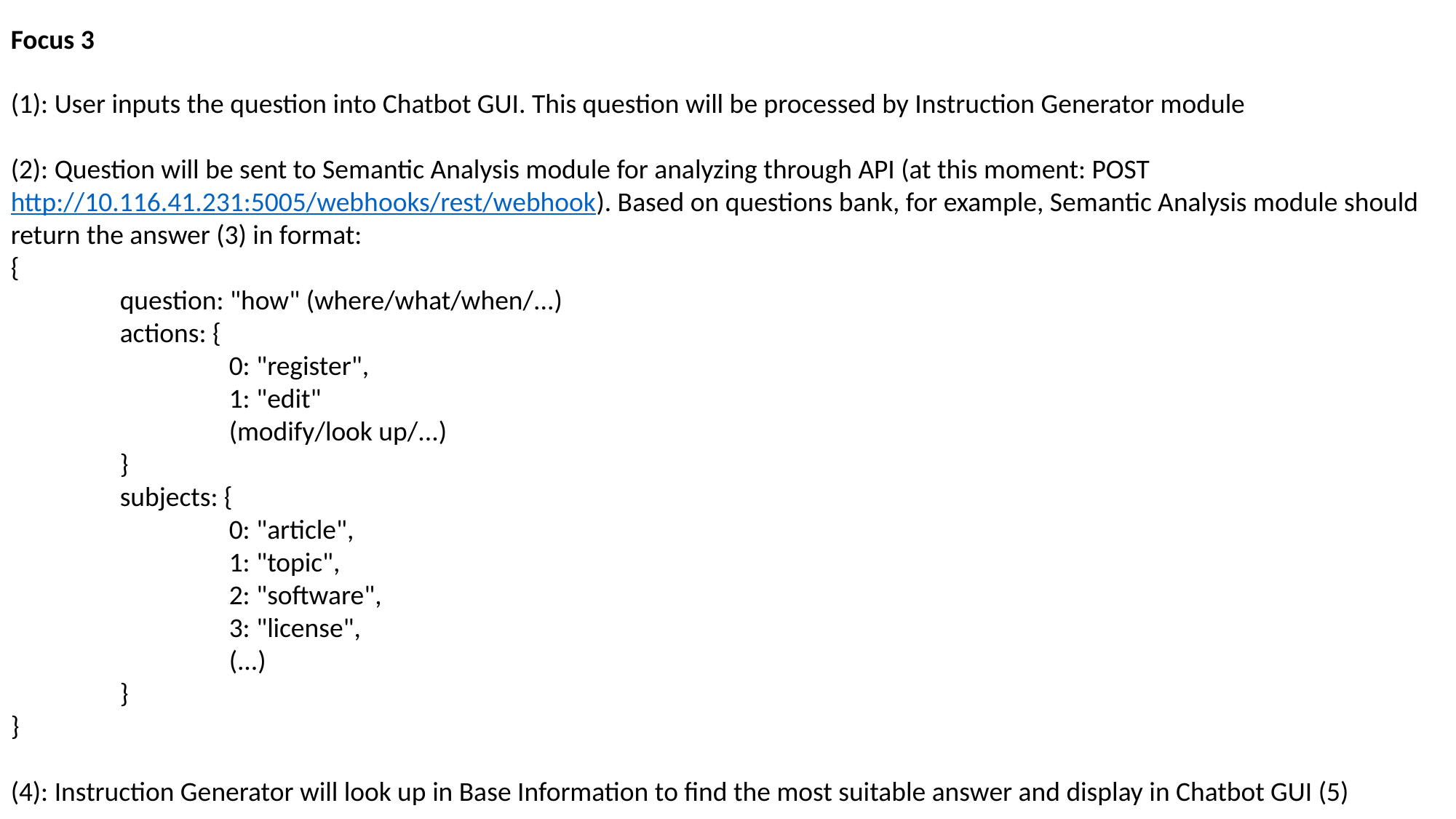

Focus 3
(1): User inputs the question into Chatbot GUI. This question will be processed by Instruction Generator module

(2): Question will be sent to Semantic Analysis module for analyzing through API (at this moment: POST http://10.116.41.231:5005/webhooks/rest/webhook). Based on questions bank, for example, Semantic Analysis module should return the answer (3) in format:
{
	question: "how" (where/what/when/...)
	actions: {
		0: "register",
		1: "edit"
		(modify/look up/...)
	}
	subjects: {
		0: "article",
		1: "topic",
		2: "software",
		3: "license",
		(...)
	}
}

(4): Instruction Generator will look up in Base Information to find the most suitable answer and display in Chatbot GUI (5)